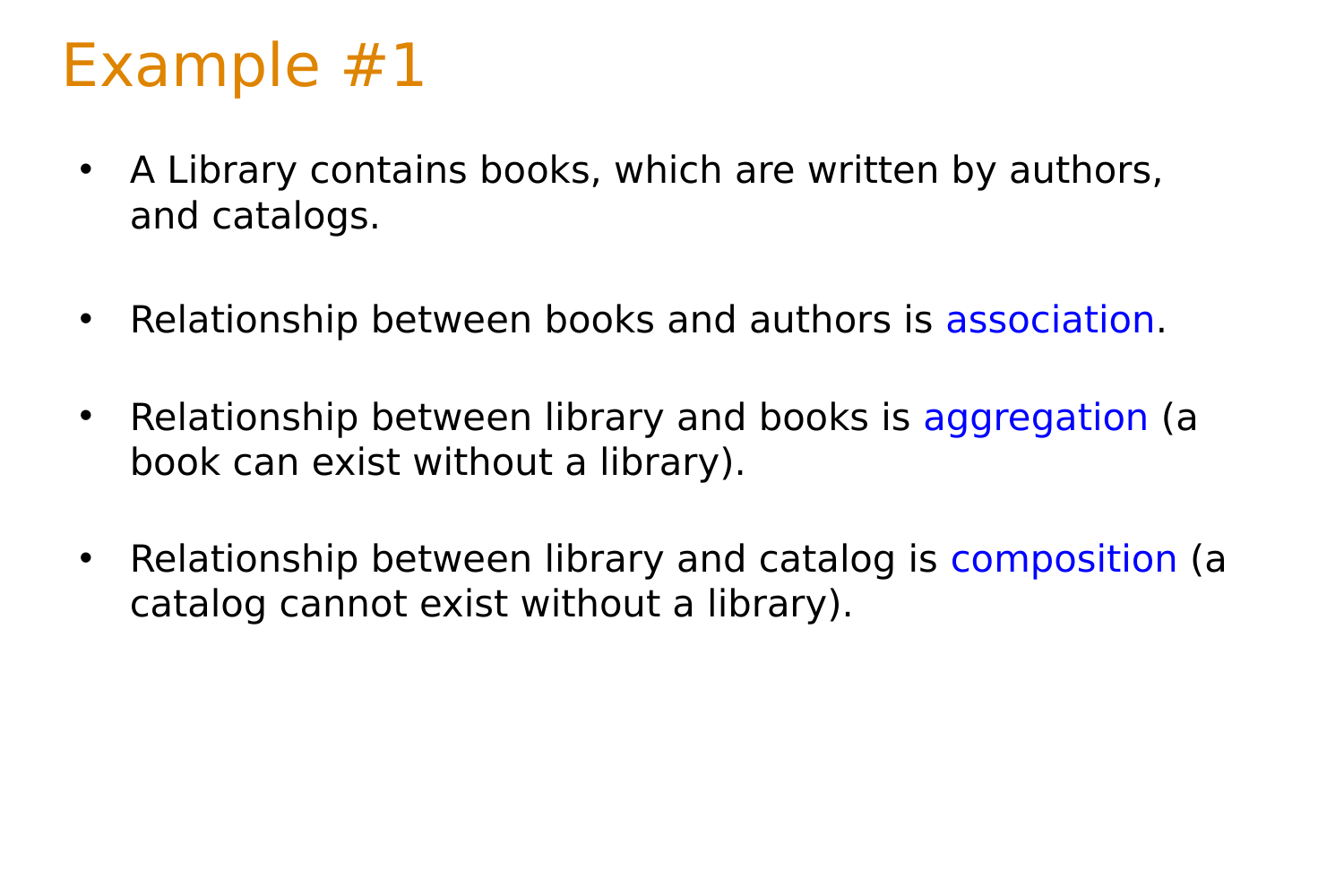

# Example #1
A Library contains books, which are written by authors,  and catalogs.

Relationship between books and authors is association.
Relationship between library and books is aggregation (a book can exist without a library).
Relationship between library and catalog is composition (a catalog cannot exist without a library).